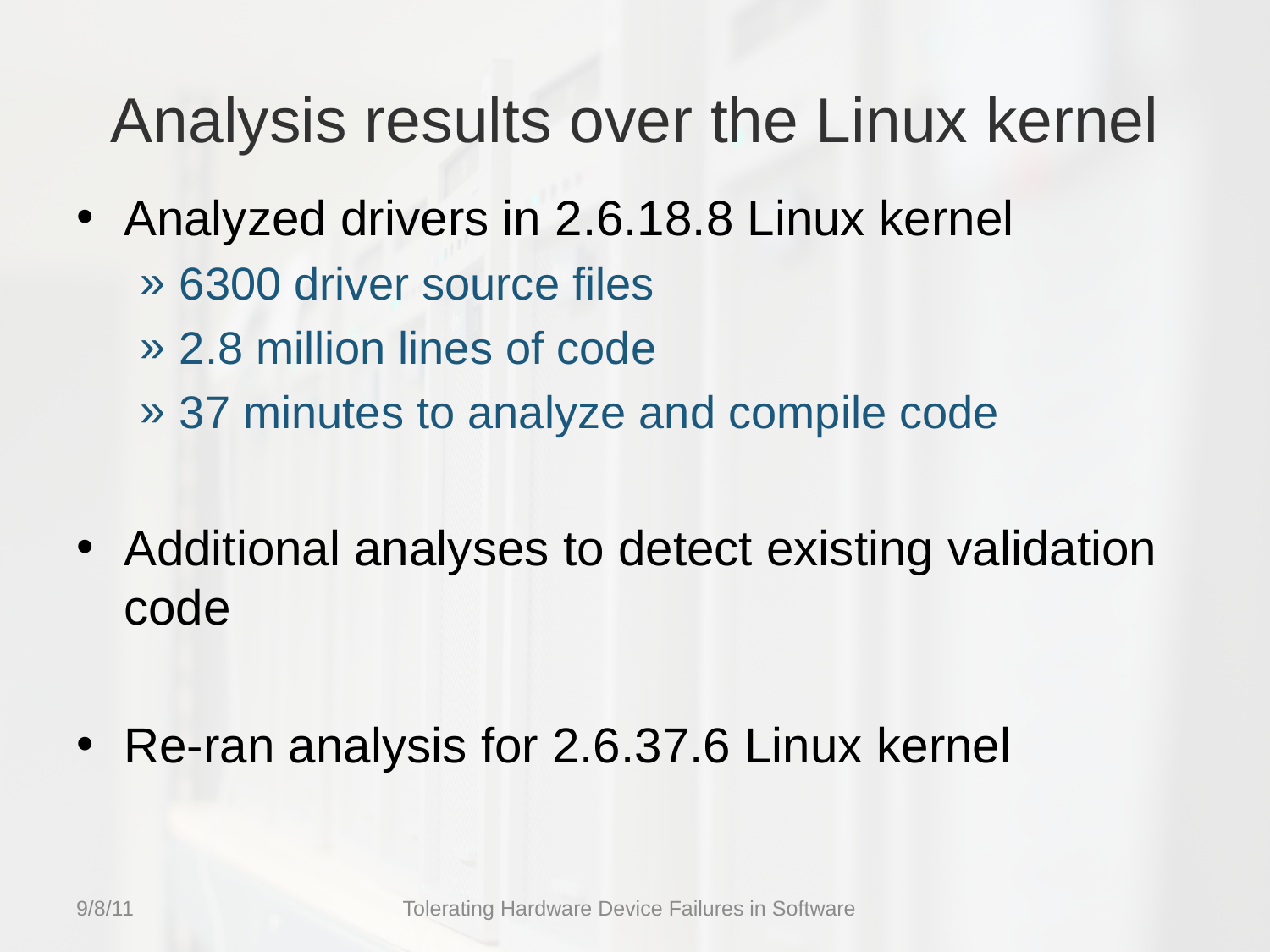

# Analysis results over the Linux kernel
Analyzed drivers in 2.6.18.8 Linux kernel
6300 driver source files
2.8 million lines of code
37 minutes to analyze and compile code

Additional analyses to detect existing validation code

Re-ran analysis for 2.6.37.6 Linux kernel
9/8/11
Tolerating Hardware Device Failures in Software